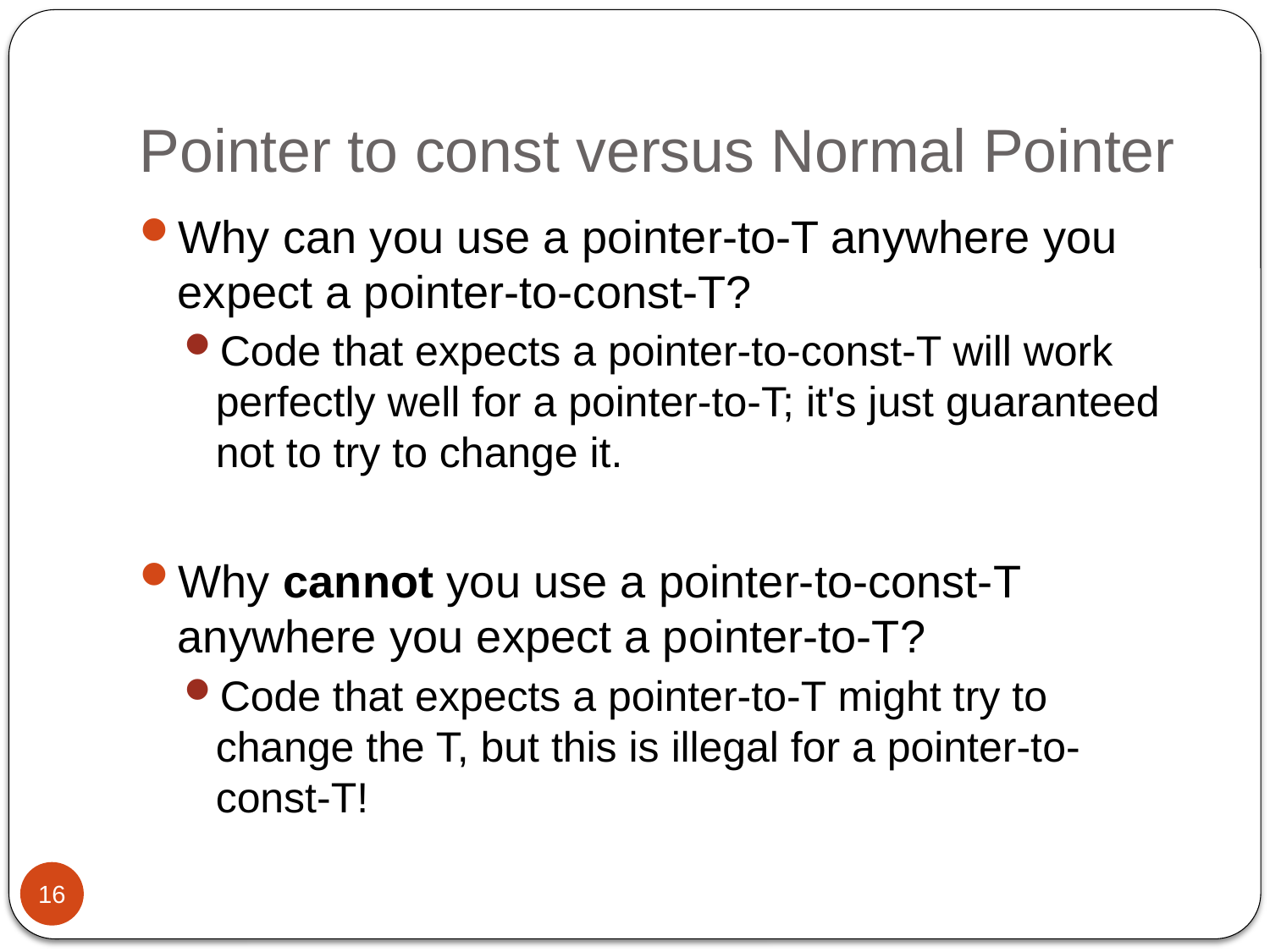

# Pointer to const versus Normal Pointer
Why can you use a pointer-to-T anywhere you expect a pointer-to-const-T?
Code that expects a pointer-to-const-T will work perfectly well for a pointer-to-T; it's just guaranteed not to try to change it.

Why cannot you use a pointer-to-const-T anywhere you expect a pointer-to-T?
Code that expects a pointer-to-T might try to change the T, but this is illegal for a pointer-to-const-T!

16